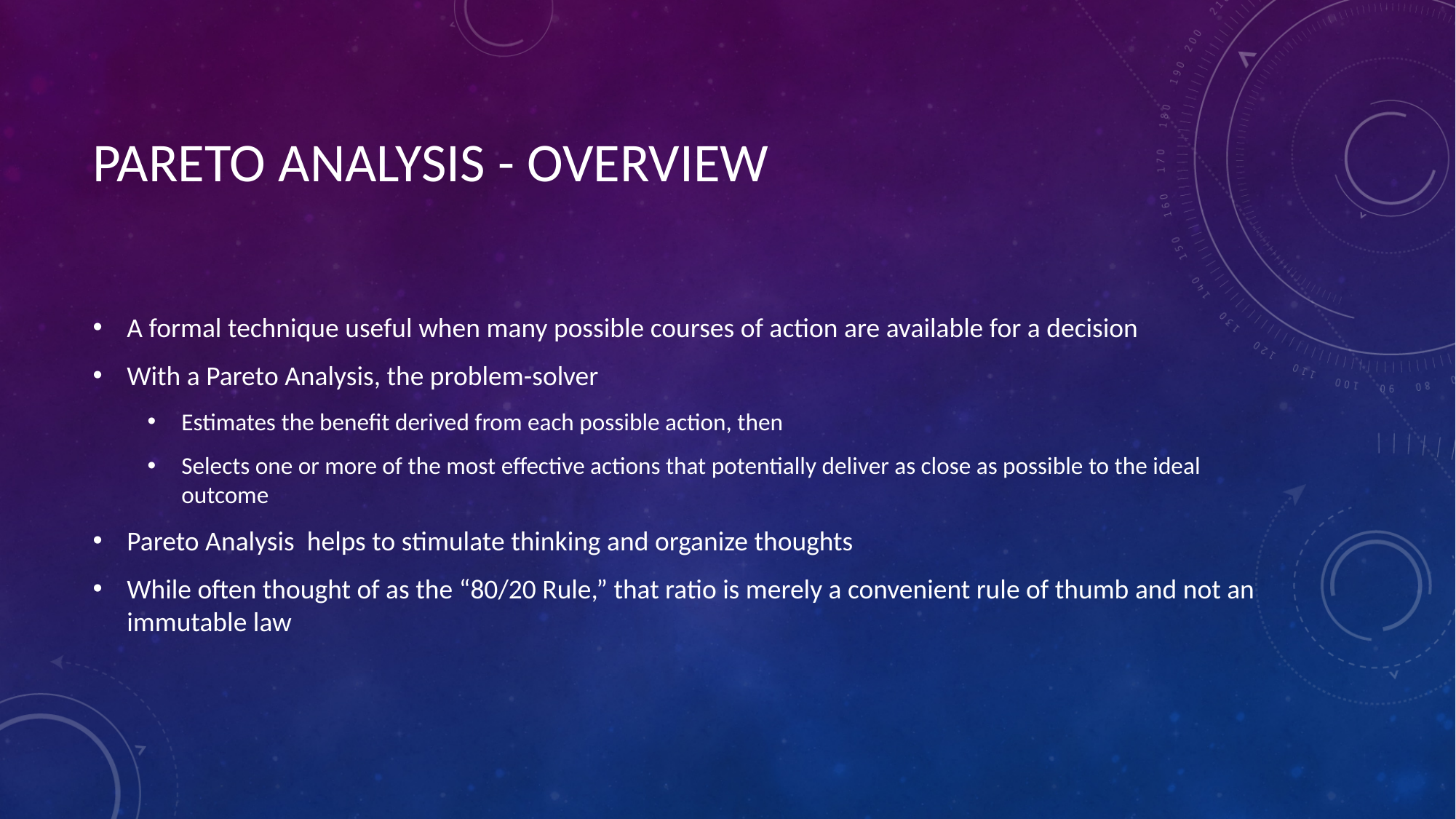

# Pareto Analysis - Overview
A formal technique useful when many possible courses of action are available for a decision
With a Pareto Analysis, the problem-solver
Estimates the benefit derived from each possible action, then
Selects one or more of the most effective actions that potentially deliver as close as possible to the ideal outcome
Pareto Analysis  helps to stimulate thinking and organize thoughts
While often thought of as the “80/20 Rule,” that ratio is merely a convenient rule of thumb and not an immutable law